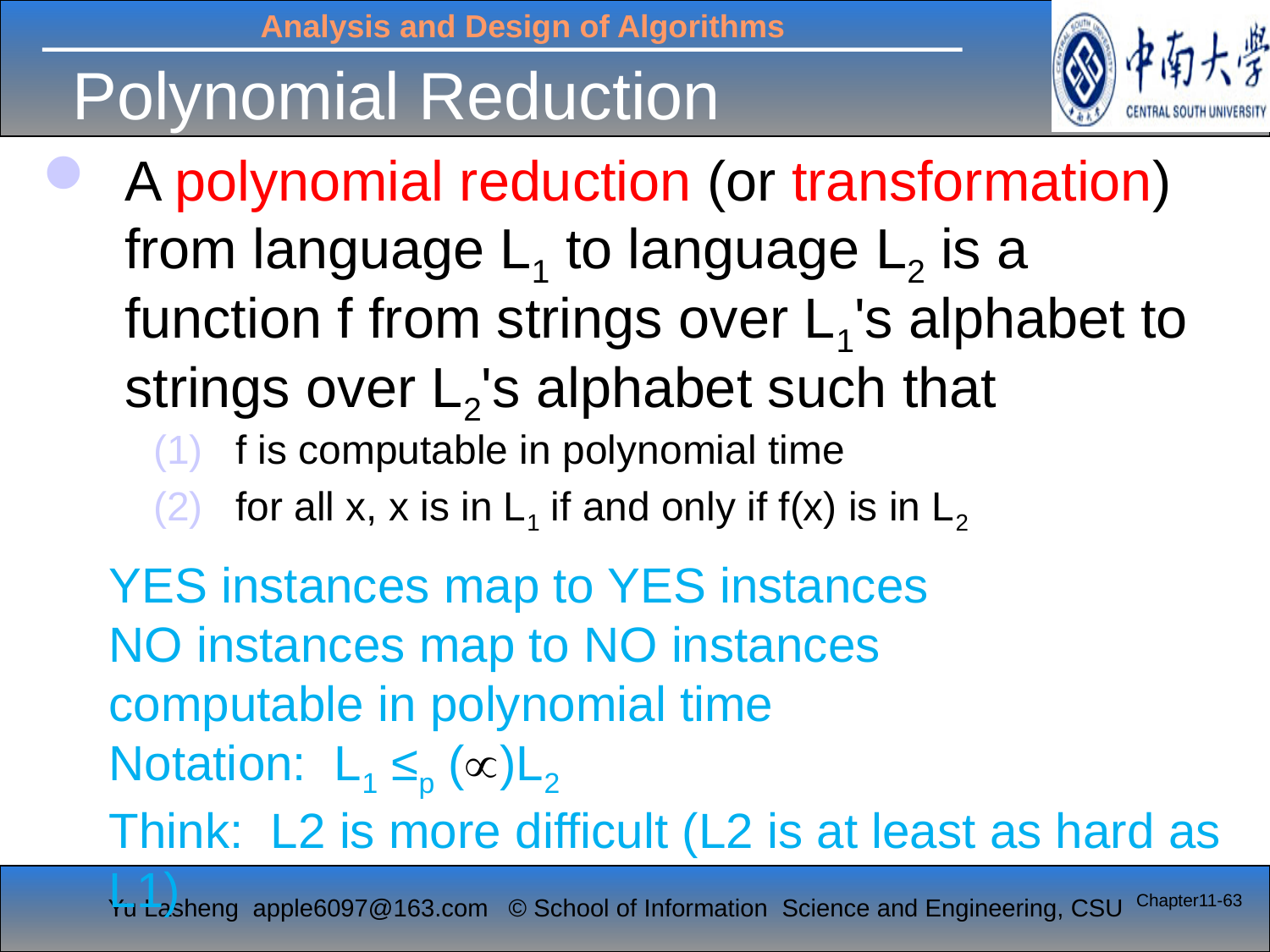

# Polynomial Reduction
A polynomial reduction (or transformation) from language L1 to language L2 is a function f from strings over L1's alphabet to strings over L2's alphabet such that
f is computable in polynomial time
for all x, x is in L1 if and only if f(x) is in L2
YES instances map to YES instances
NO instances map to NO instances
computable in polynomial time
Notation:  L1 ≤p (∝)L2
Think:  L2 is more difficult (L2 is at least as hard as L1)
Chapter11-63